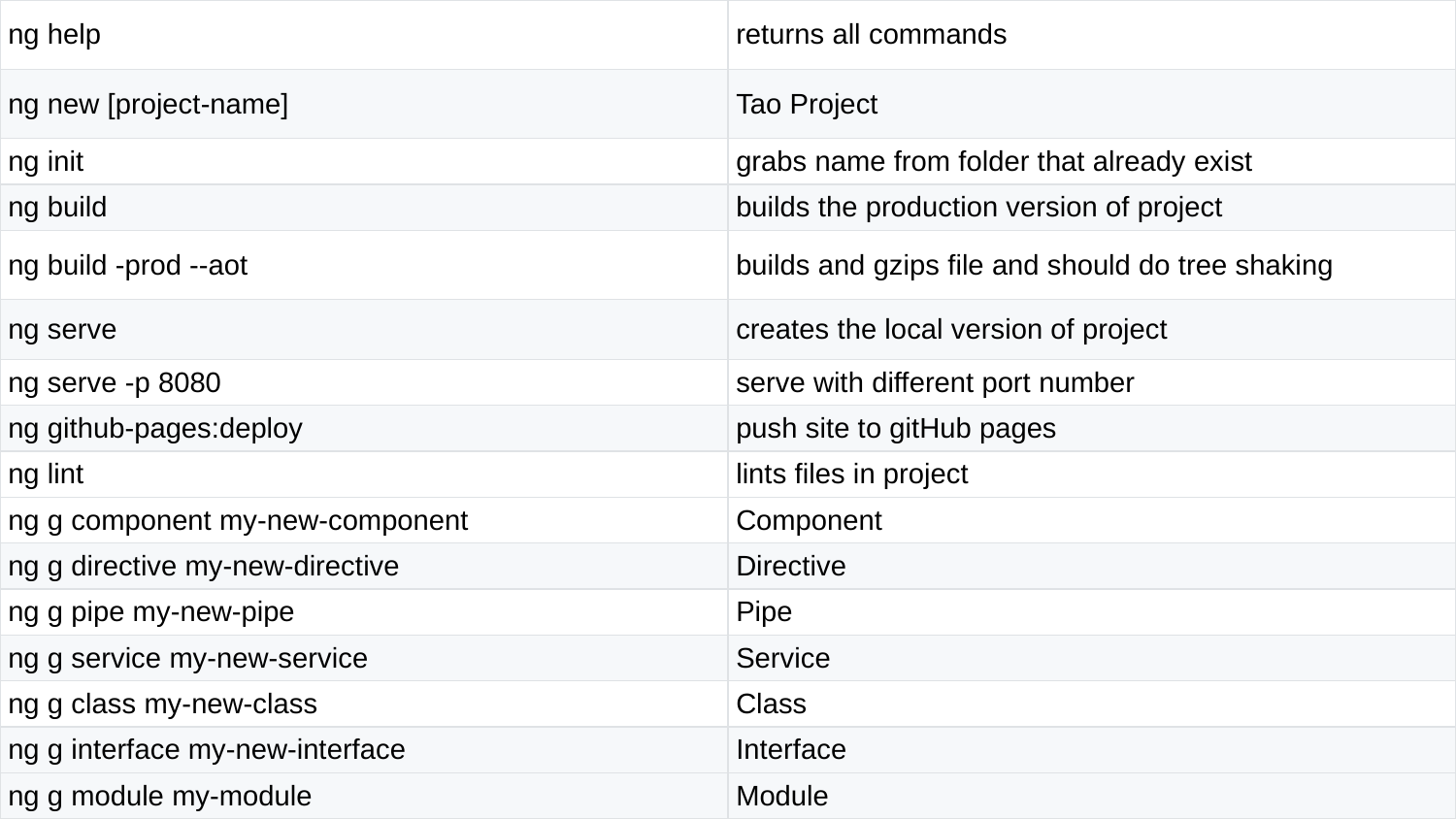

| ng help | returns all commands |
| --- | --- |
| ng new [project-name] | Tao Project |
| ng init | grabs name from folder that already exist |
| ng build | builds the production version of project |
| ng build -prod --aot | builds and gzips file and should do tree shaking |
| ng serve | creates the local version of project |
| ng serve -p 8080 | serve with different port number |
| ng github-pages:deploy | push site to gitHub pages |
| ng lint | lints files in project |
| ng g component my-new-component | Component |
| ng g directive my-new-directive | Directive |
| ng g pipe my-new-pipe | Pipe |
| ng g service my-new-service | Service |
| ng g class my-new-class | Class |
| ng g interface my-new-interface | Interface |
| ng g module my-module | Module |
Place your screenshot here